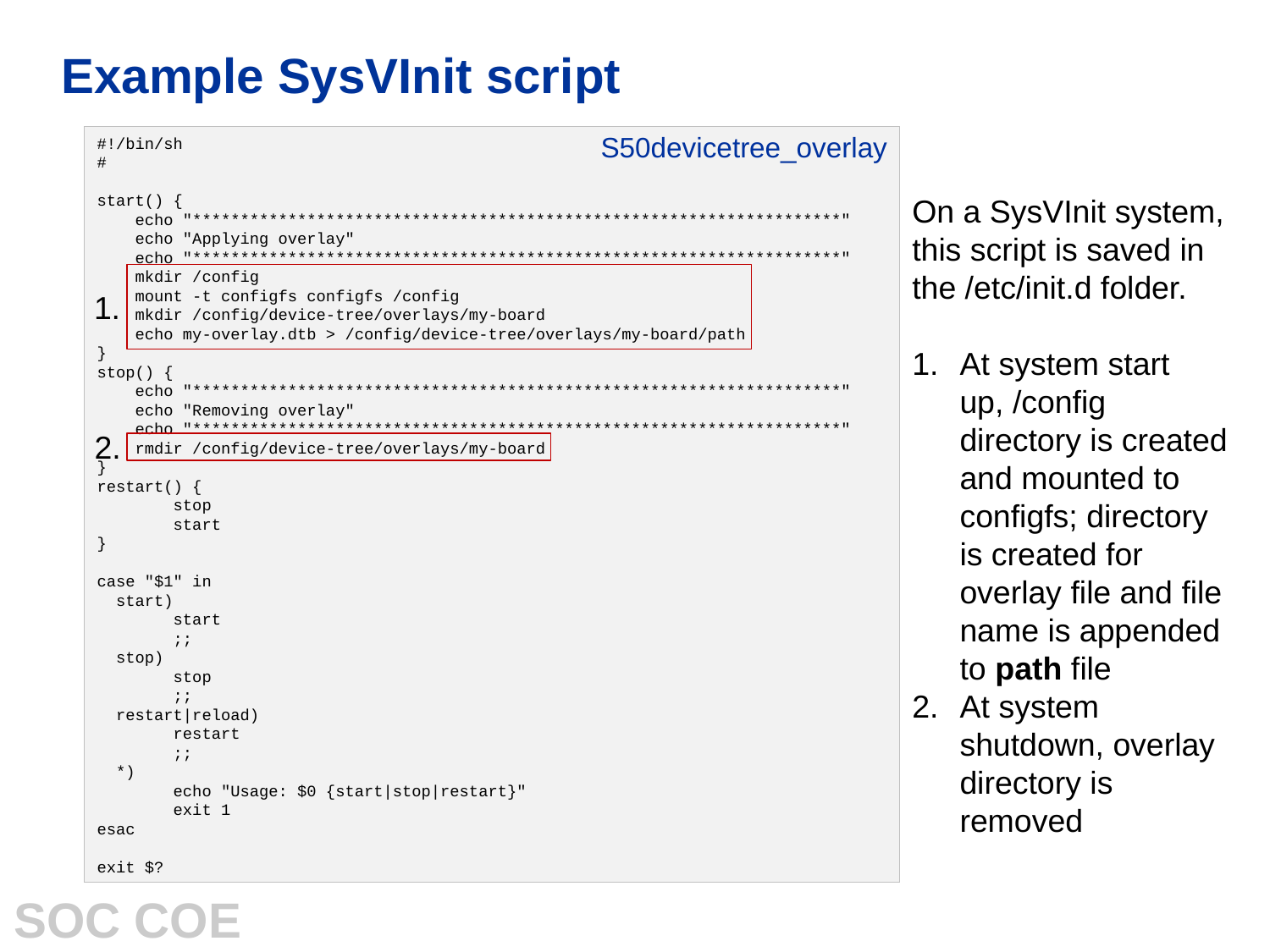

# Example SysVInit script
S50devicetree_overlay
#!/bin/sh
#
start() {
    echo "********************************************************************"
    echo "Applying overlay"
    echo "********************************************************************"
    mkdir /config
    mount -t configfs configfs /config
    mkdir /config/device-tree/overlays/my-board
    echo my-overlay.dtb > /config/device-tree/overlays/my-board/path
}
stop() {
    echo "********************************************************************"
    echo "Removing overlay"
    echo "********************************************************************"
    rmdir /config/device-tree/overlays/my-board
}
restart() {
        stop
        start
}
case "$1" in
  start)
        start
        ;;
  stop)
        stop
        ;;
  restart|reload)
        restart
        ;;
  *)
        echo "Usage: $0 {start|stop|restart}"
        exit 1
esac
exit $?
On a SysVInit system, this script is saved in the /etc/init.d folder.

At system start up, /config directory is created and mounted to configfs; directory is created for overlay file and file name is appended to path file
At system shutdown, overlay directory is removed

1.
2.